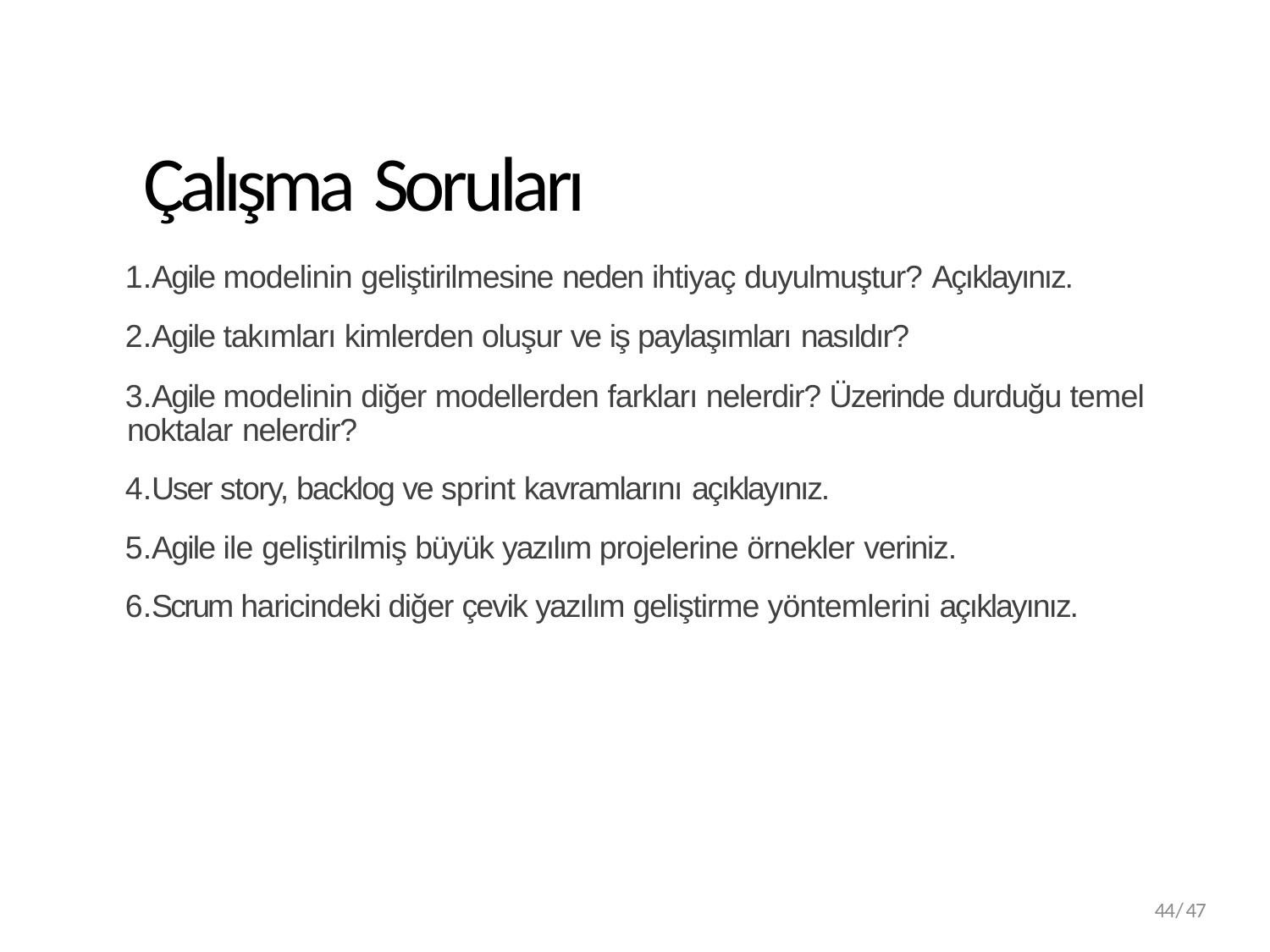

# Çalışma Soruları
Agile modelinin geliştirilmesine neden ihtiyaç duyulmuştur? Açıklayınız.
Agile takımları kimlerden oluşur ve iş paylaşımları nasıldır?
Agile modelinin diğer modellerden farkları nelerdir? Üzerinde durduğu temel  noktalar nelerdir?
User story, backlog ve sprint kavramlarını açıklayınız.
Agile ile geliştirilmiş büyük yazılım projelerine örnekler veriniz.
Scrum haricindeki diğer çevik yazılım geliştirme yöntemlerini açıklayınız.
44/47